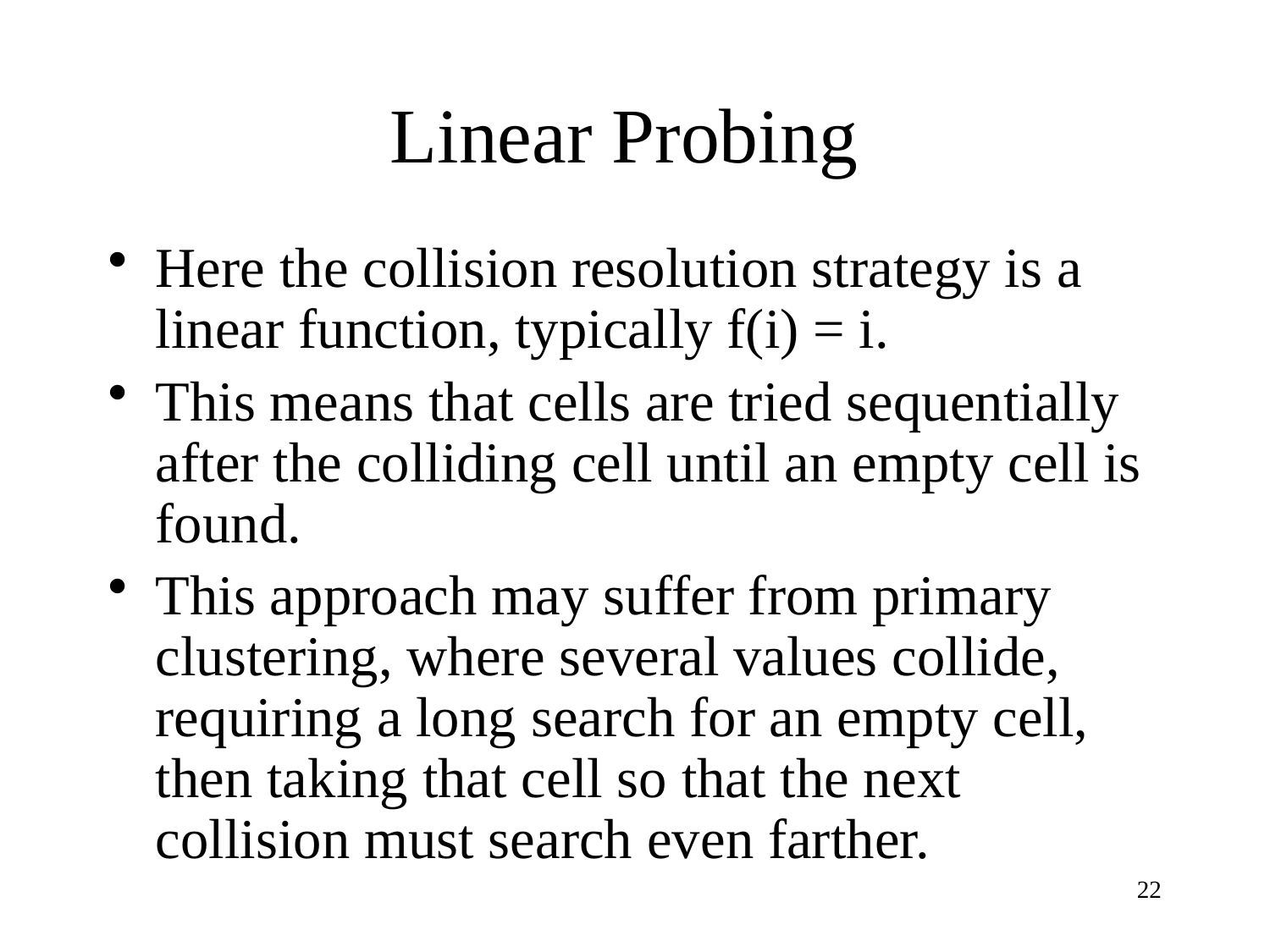

# Linear Probing
Here the collision resolution strategy is a linear function, typically f(i) = i.
This means that cells are tried sequentially after the colliding cell until an empty cell is found.
This approach may suffer from primary clustering, where several values collide, requiring a long search for an empty cell, then taking that cell so that the next collision must search even farther.
22